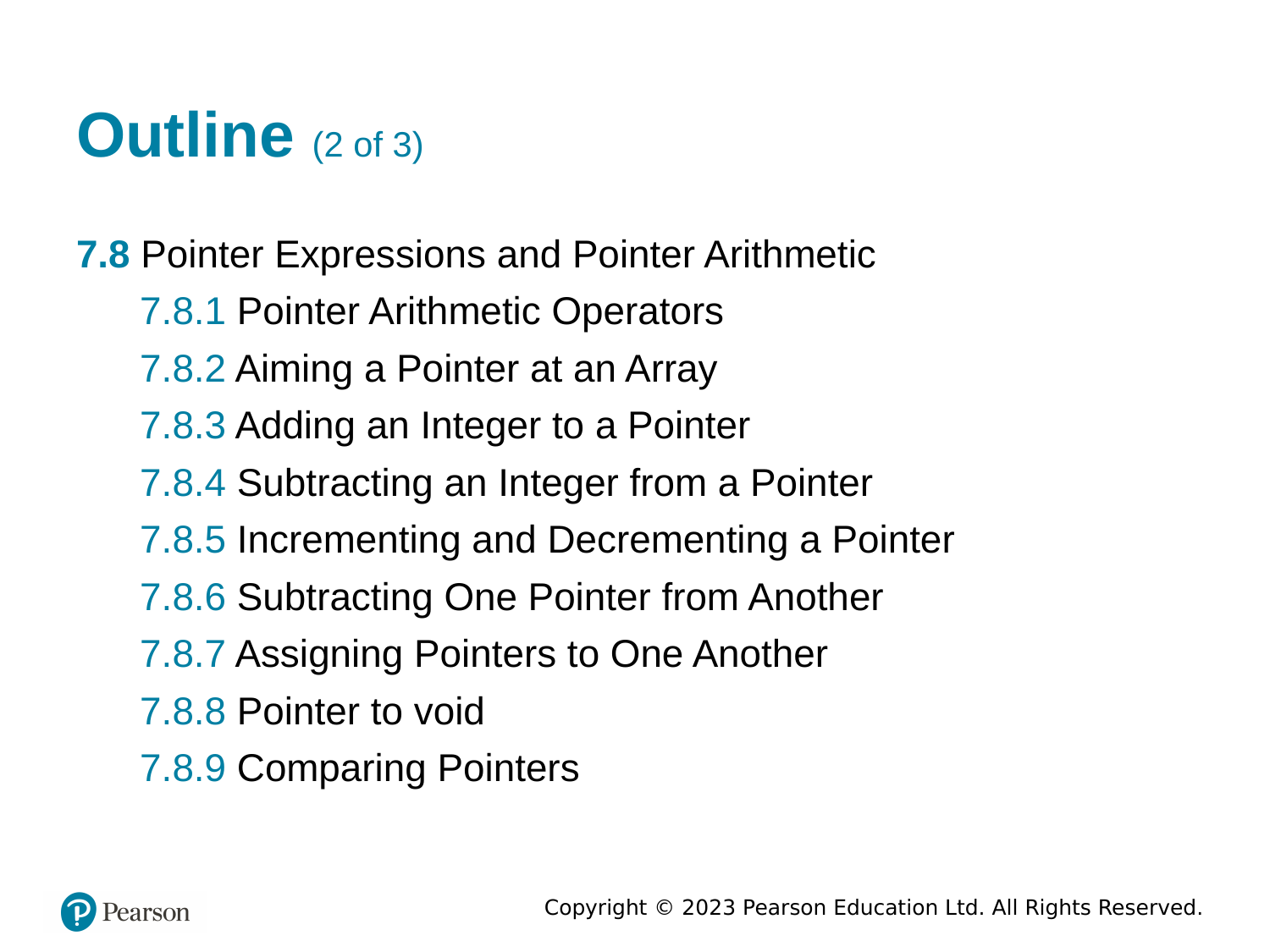

# Outline (2 of 3)
7.8 Pointer Expressions and Pointer Arithmetic
7.8.1 Pointer Arithmetic Operators
7.8.2 Aiming a Pointer at an Array
7.8.3 Adding an Integer to a Pointer
7.8.4 Subtracting an Integer from a Pointer
7.8.5 Incrementing and Decrementing a Pointer
7.8.6 Subtracting One Pointer from Another
7.8.7 Assigning Pointers to One Another
7.8.8 Pointer to void
7.8.9 Comparing Pointers